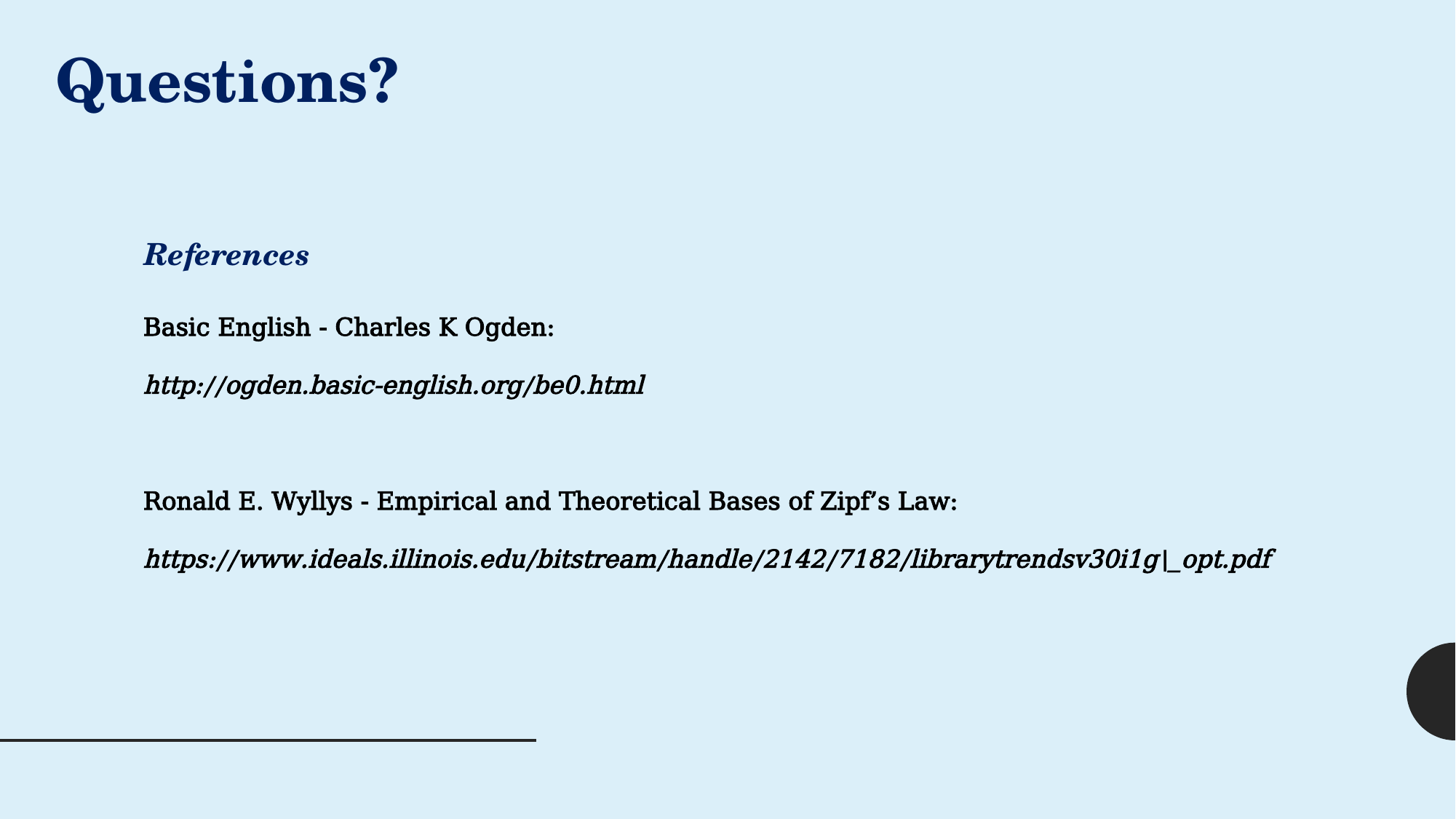

Questions?
References
Basic English - Charles K Ogden:
http://ogden.basic-english.org/be0.html

Ronald E. Wyllys - Empirical and Theoretical Bases of Zipf’s Law:
https://www.ideals.illinois.edu/bitstream/handle/2142/7182/librarytrendsv30i1g\_opt.pdf